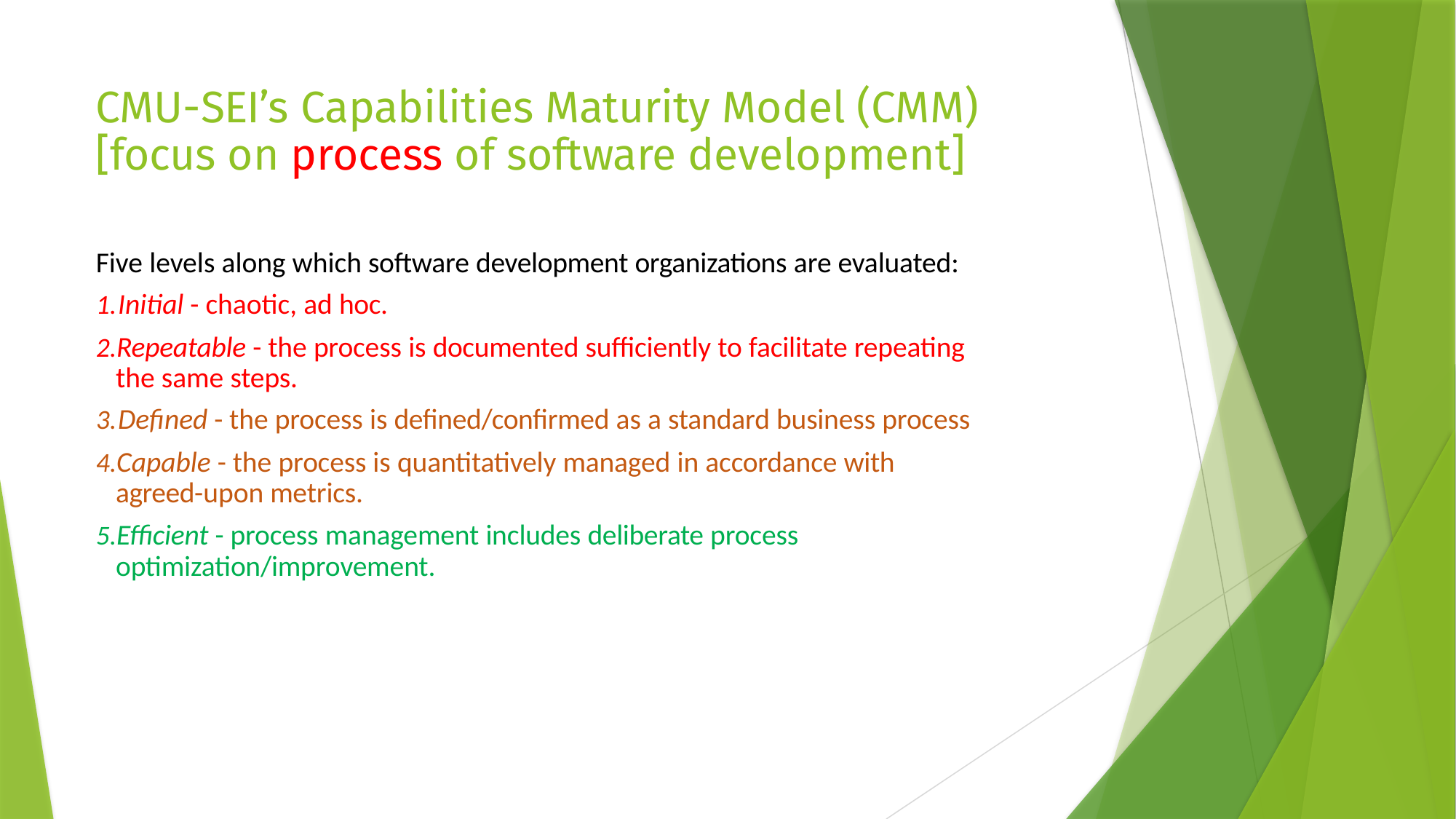

# CMU-SEI’s Capabilities Maturity Model (CMM) [focus on process of software development]
Five levels along which software development organizations are evaluated:
Initial - chaotic, ad hoc.
Repeatable - the process is documented sufficiently to facilitate repeating the same steps.
Defined - the process is defined/confirmed as a standard business process
Capable - the process is quantitatively managed in accordance with agreed-upon metrics.
Efficient - process management includes deliberate process optimization/improvement.